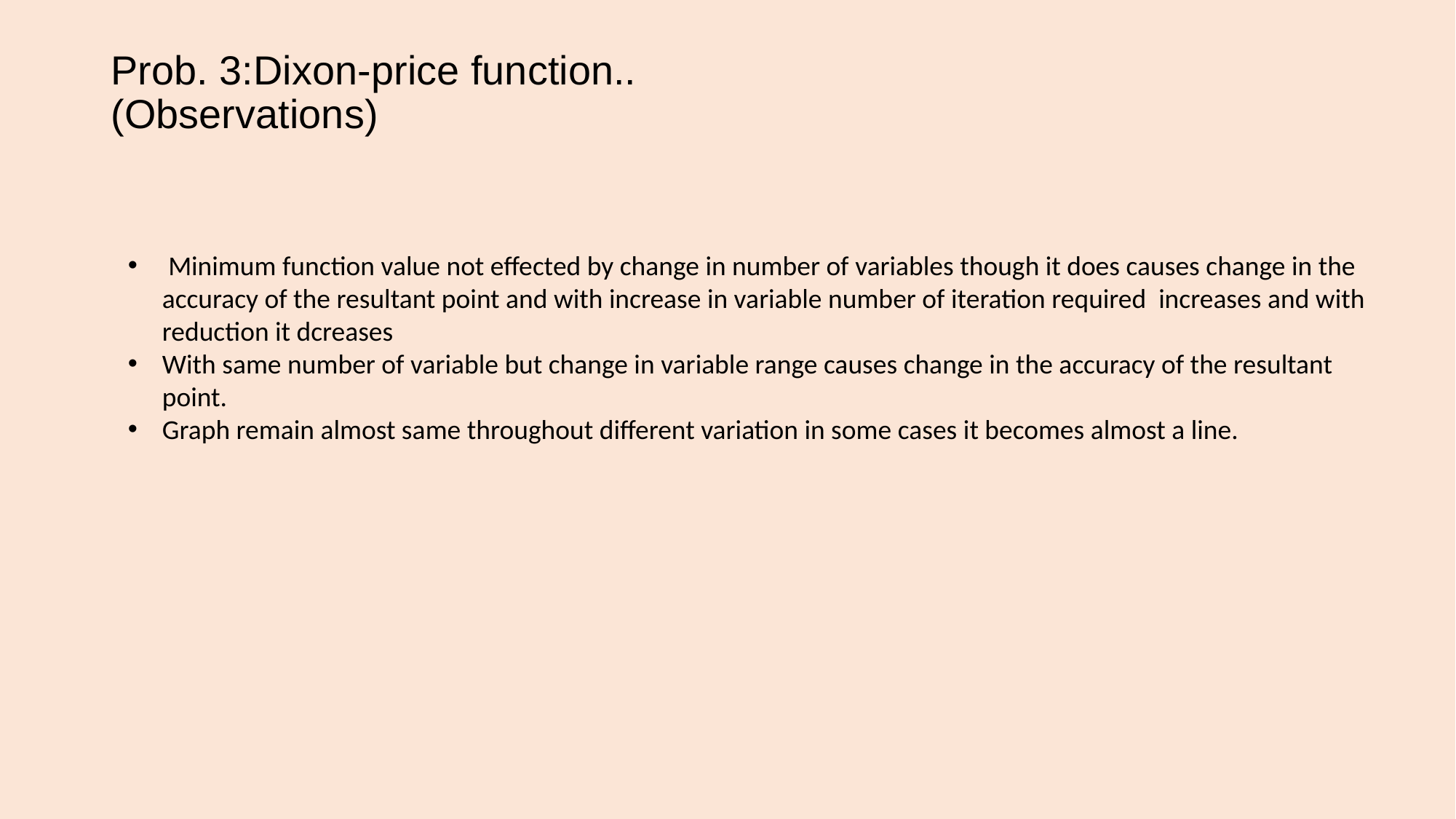

# Prob. 3:Dixon-price function.. (Observations)
 Minimum function value not effected by change in number of variables though it does causes change in the accuracy of the resultant point and with increase in variable number of iteration required  increases and with reduction it dcreases
With same number of variable but change in variable range causes change in the accuracy of the resultant point.
Graph remain almost same throughout different variation in some cases it becomes almost a line.